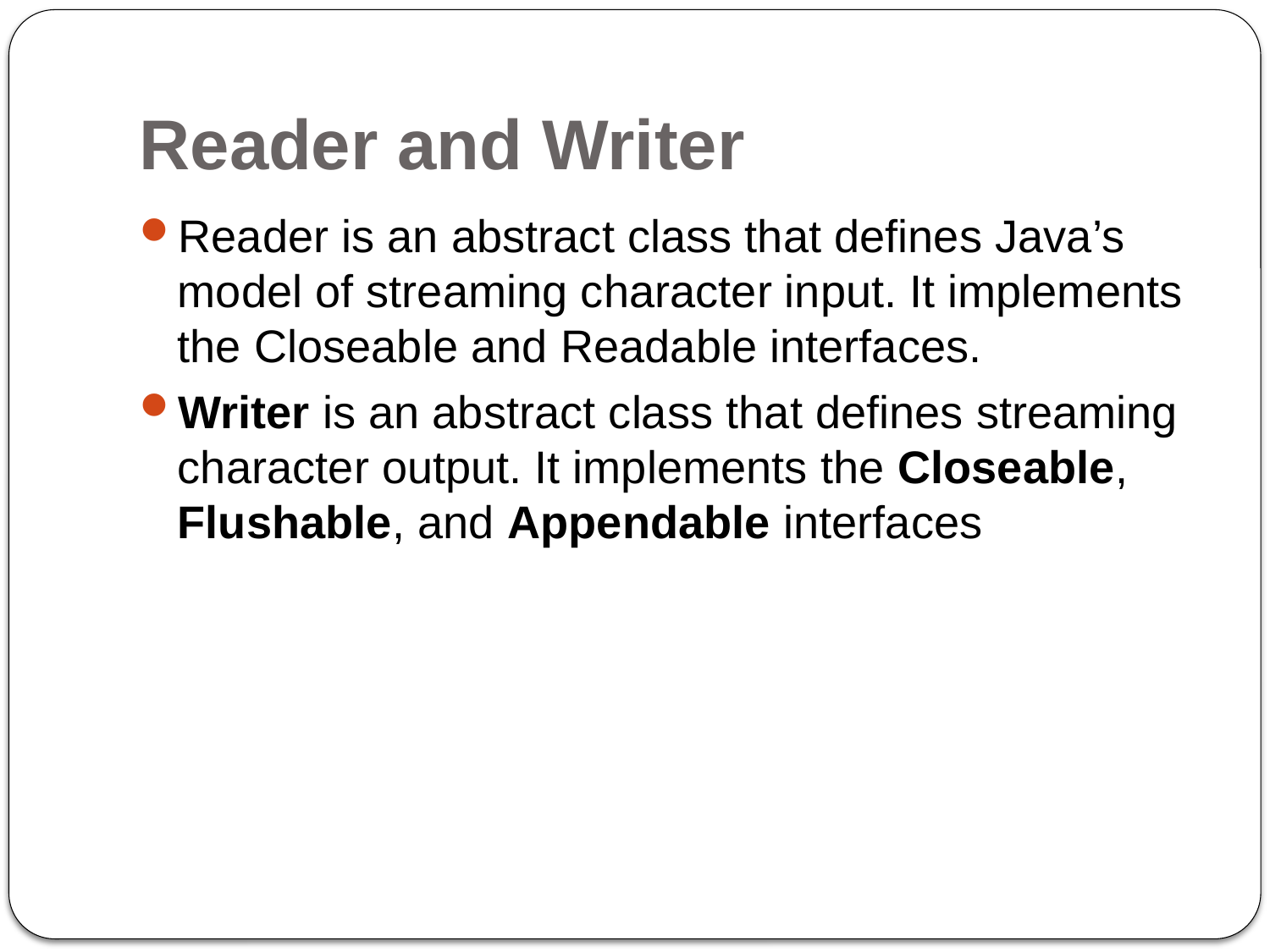

# Reader and Writer
Reader is an abstract class that defines Java’s model of streaming character input. It implements the Closeable and Readable interfaces.
Writer is an abstract class that defines streaming character output. It implements the Closeable, Flushable, and Appendable interfaces